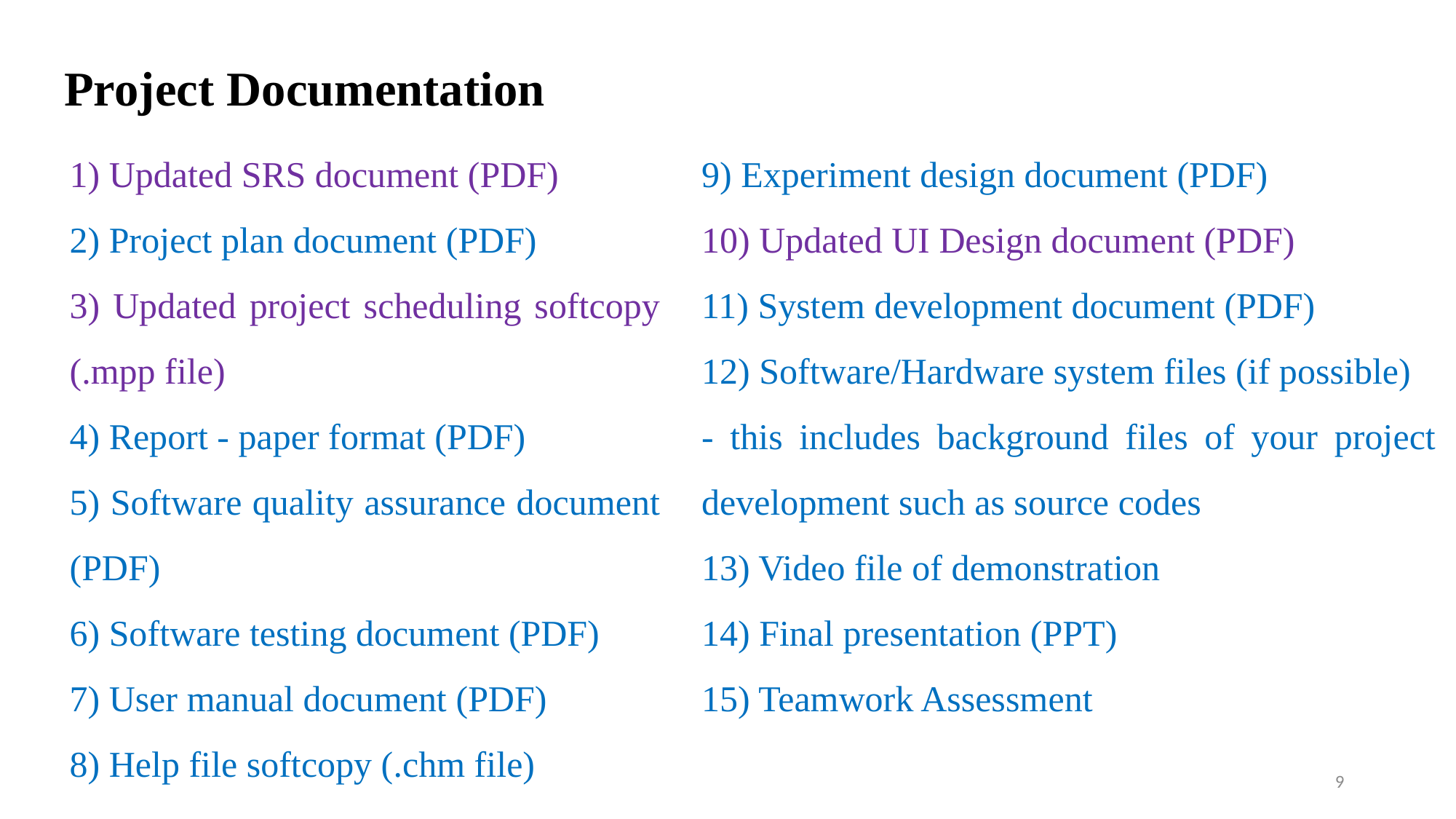

# Project Documentation
1) Updated SRS document (PDF)
2) Project plan document (PDF)
3) Updated project scheduling softcopy (.mpp file)
4) Report - paper format (PDF)
5) Software quality assurance document (PDF)
6) Software testing document (PDF)
7) User manual document (PDF)
8) Help file softcopy (.chm file)

9) Experiment design document (PDF)
10) Updated UI Design document (PDF)
11) System development document (PDF)
12) Software/Hardware system files (if possible)
- this includes background files of your project development such as source codes
13) Video file of demonstration
14) Final presentation (PPT)
15) Teamwork Assessment

9